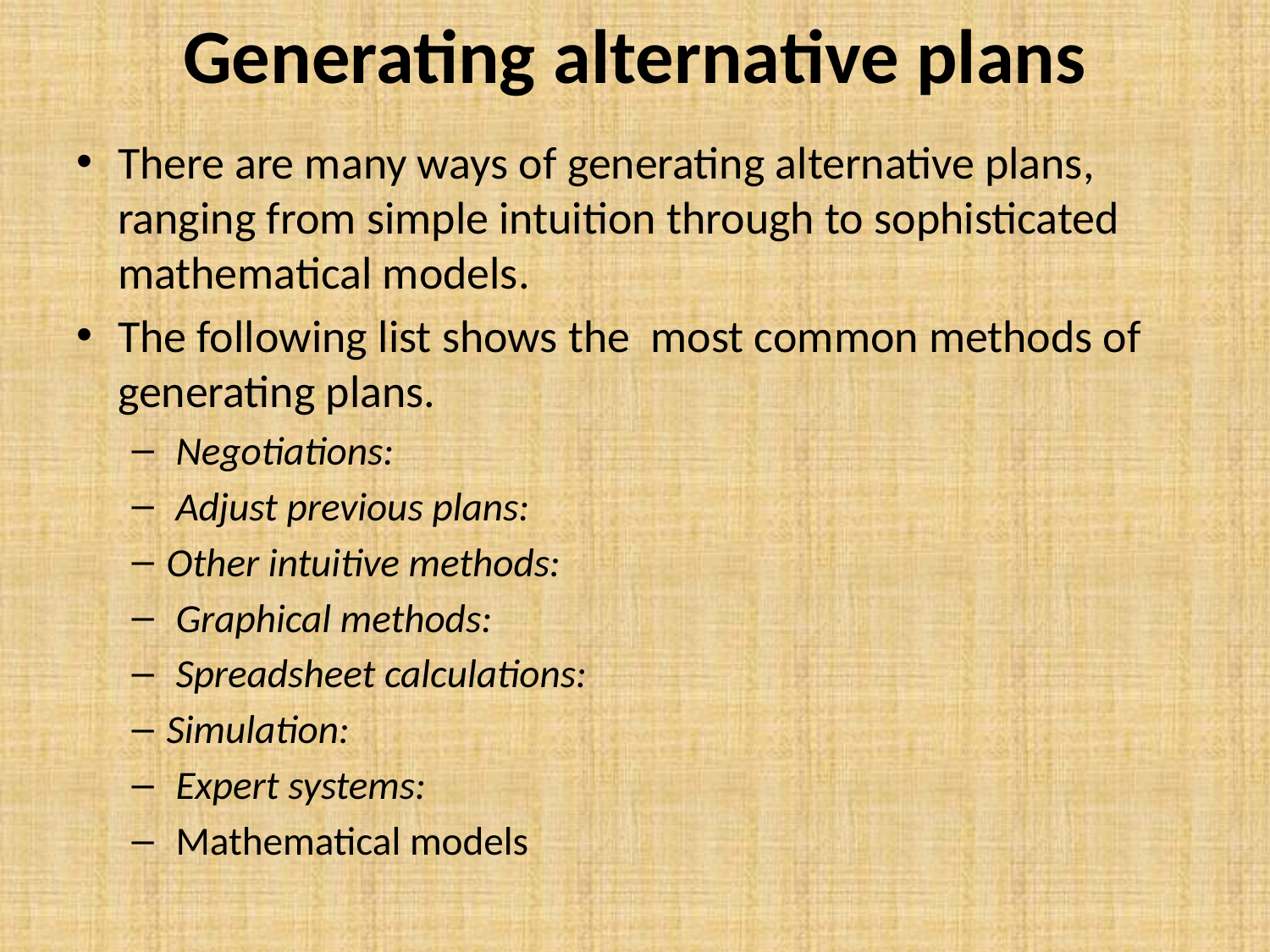

# Generating alternative plans
There are many ways of generating alternative plans, ranging from simple intuition through to sophisticated mathematical models.
The following list shows the  most common methods of generating plans.
 Negotiations:
 Adjust previous plans:
Other intuitive methods:
 Graphical methods:
 Spreadsheet calculations:
Simulation:
 Expert systems:
 Mathematical models